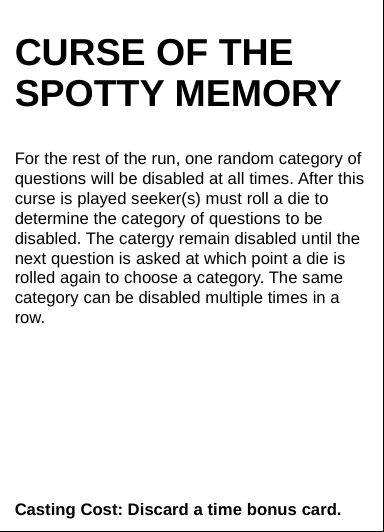

# CURSE OF THE SPOTTY MEMORY
For the rest of the run, one random category of questions will be disabled at all times. After this curse is played seeker(s) must roll a die to determine the category of questions to be disabled. The catergy remain disabled until the next question is asked at which point a die is rolled again to choose a category. The same category can be disabled multiple times in a row.
Casting Cost: Discard a time bonus card.